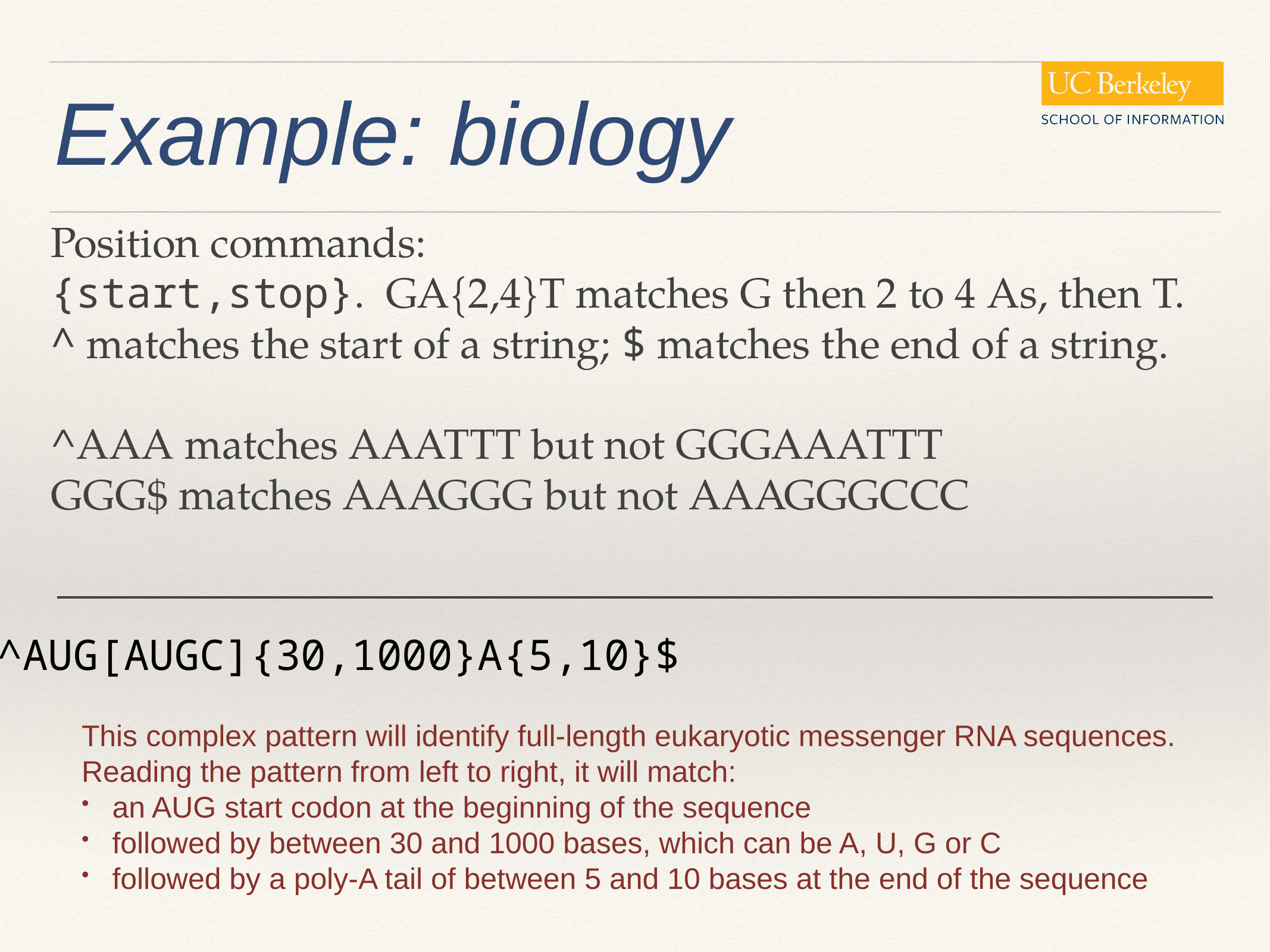

# Example: biology
Position commands:
{start,stop}.  GA{2,4}T matches G then 2 to 4 As, then T.
^ matches the start of a string; $ matches the end of a string.

^AAA matches AAATTT but not GGGAAATTT
GGG$ matches AAAGGG but not AAAGGGCCC

^AUG[AUGC]{30,1000}A{5,10}$
This complex pattern will identify full-length eukaryotic messenger RNA sequences.
Reading the pattern from left to right, it will match:
an AUG start codon at the beginning of the sequence
followed by between 30 and 1000 bases, which can be A, U, G or C
followed by a poly-A tail of between 5 and 10 bases at the end of the sequence
19